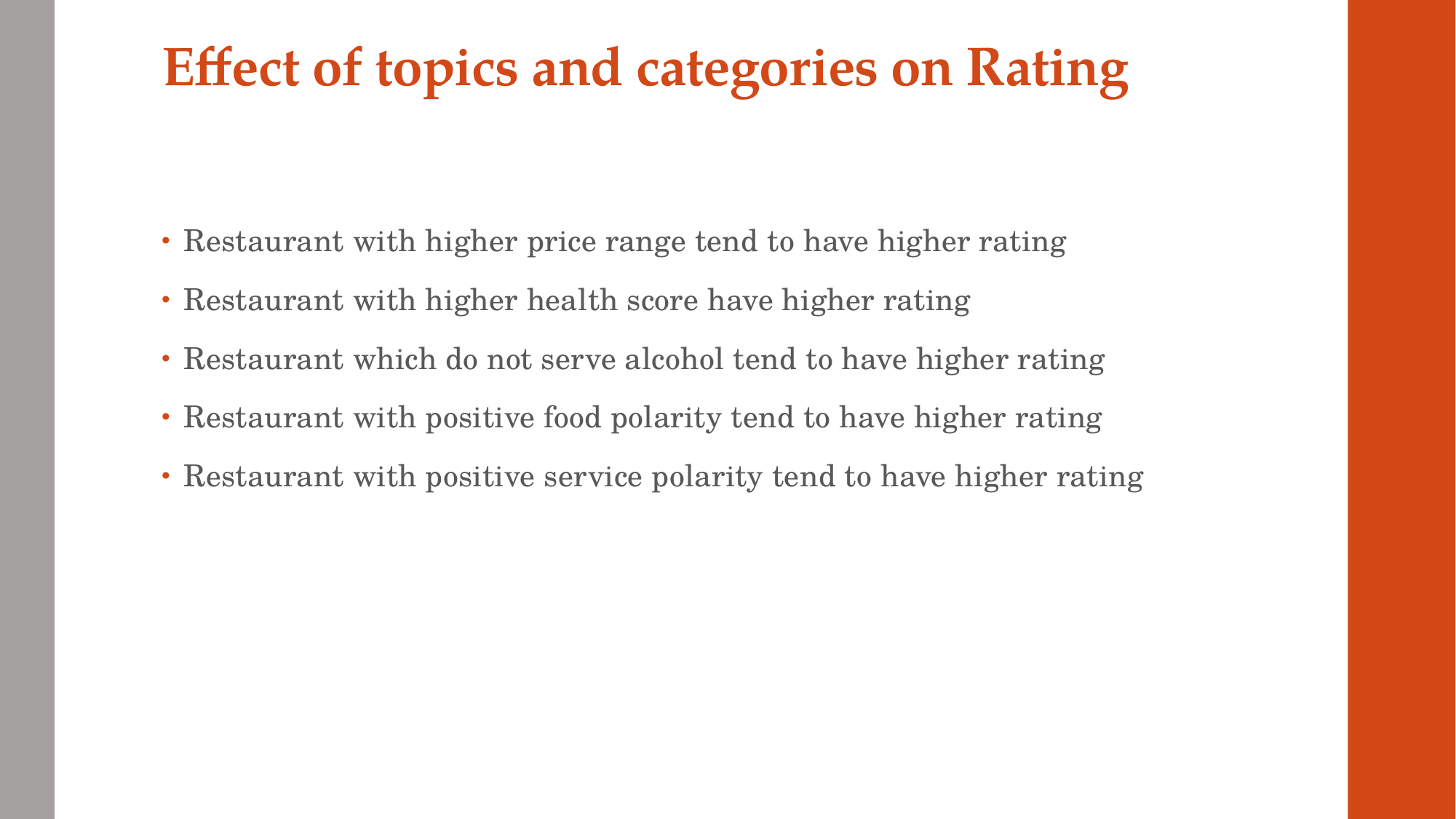

# Effect of topics and categories on Rating
Restaurant with higher price range tend to have higher rating
Restaurant with higher health score have higher rating
Restaurant which do not serve alcohol tend to have higher rating
Restaurant with positive food polarity tend to have higher rating
Restaurant with positive service polarity tend to have higher rating